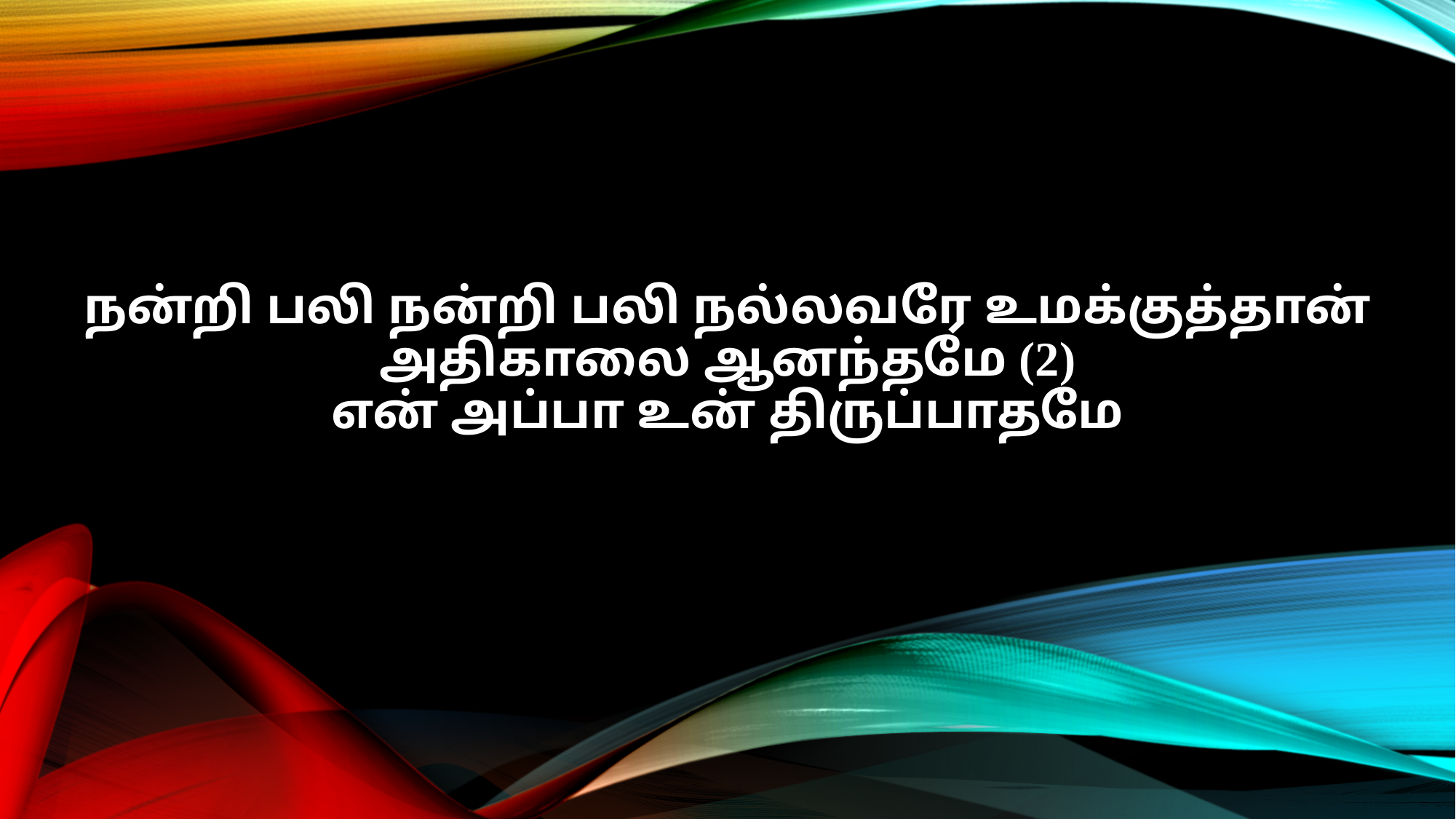

நன்றி பலி நன்றி பலி நல்லவரே உமக்குத்தான்
அதிகாலை ஆனந்தமே (2)
என் அப்பா உன் திருப்பாதமே